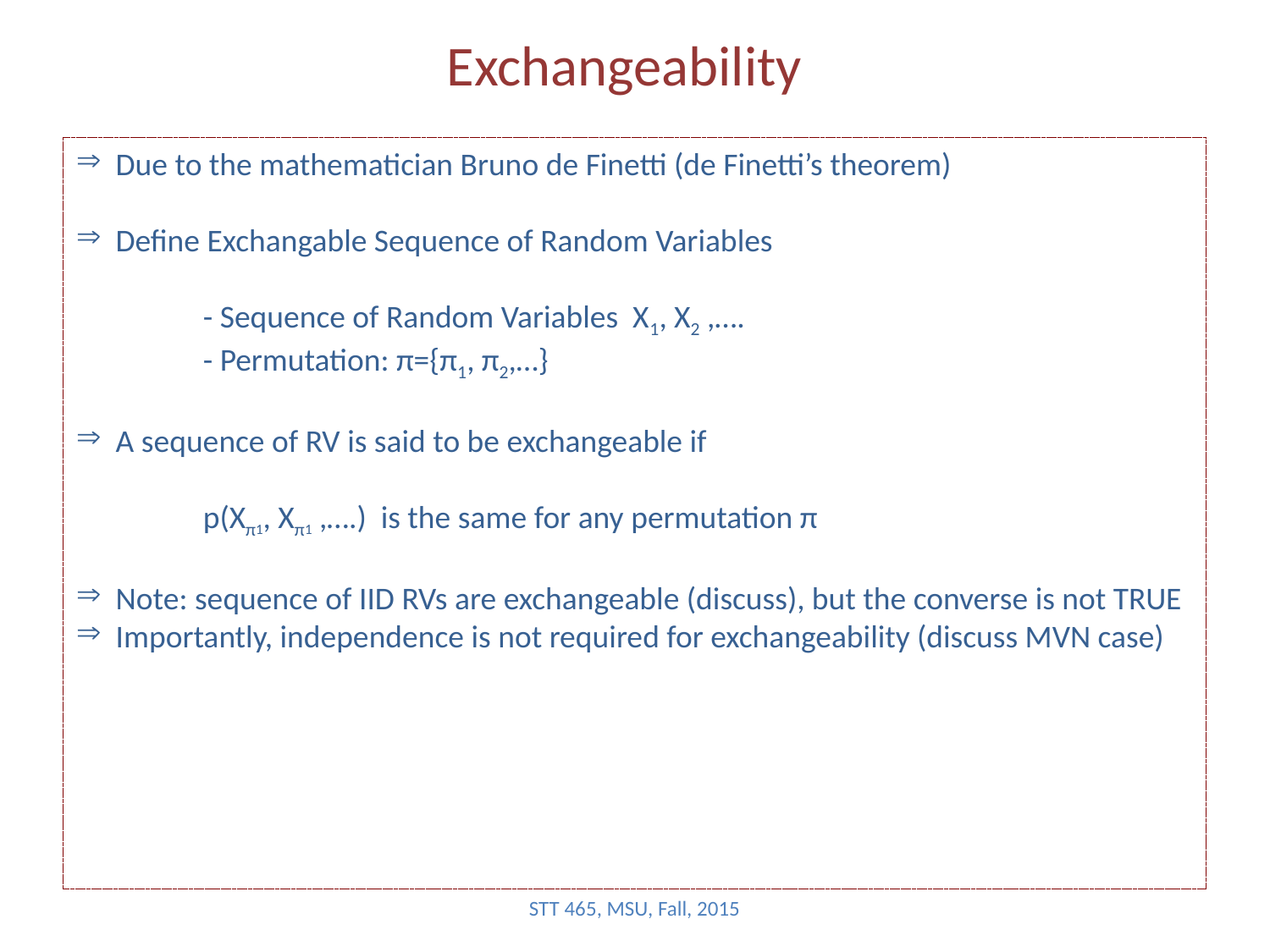

# Exchangeability
Due to the mathematician Bruno de Finetti (de Finetti’s theorem)

Define Exchangable Sequence of Random Variables

	- Sequence of Random Variables  X1, X2 ,….
	- Permutation: π={π1, π2,…}

A sequence of RV is said to be exchangeable if

	p(Xπ1, Xπ1 ,….)  is the same for any permutation π

Note: sequence of IID RVs are exchangeable (discuss), but the converse is not TRUE
Importantly, independence is not required for exchangeability (discuss MVN case)

STT 465, MSU, Fall, 2015